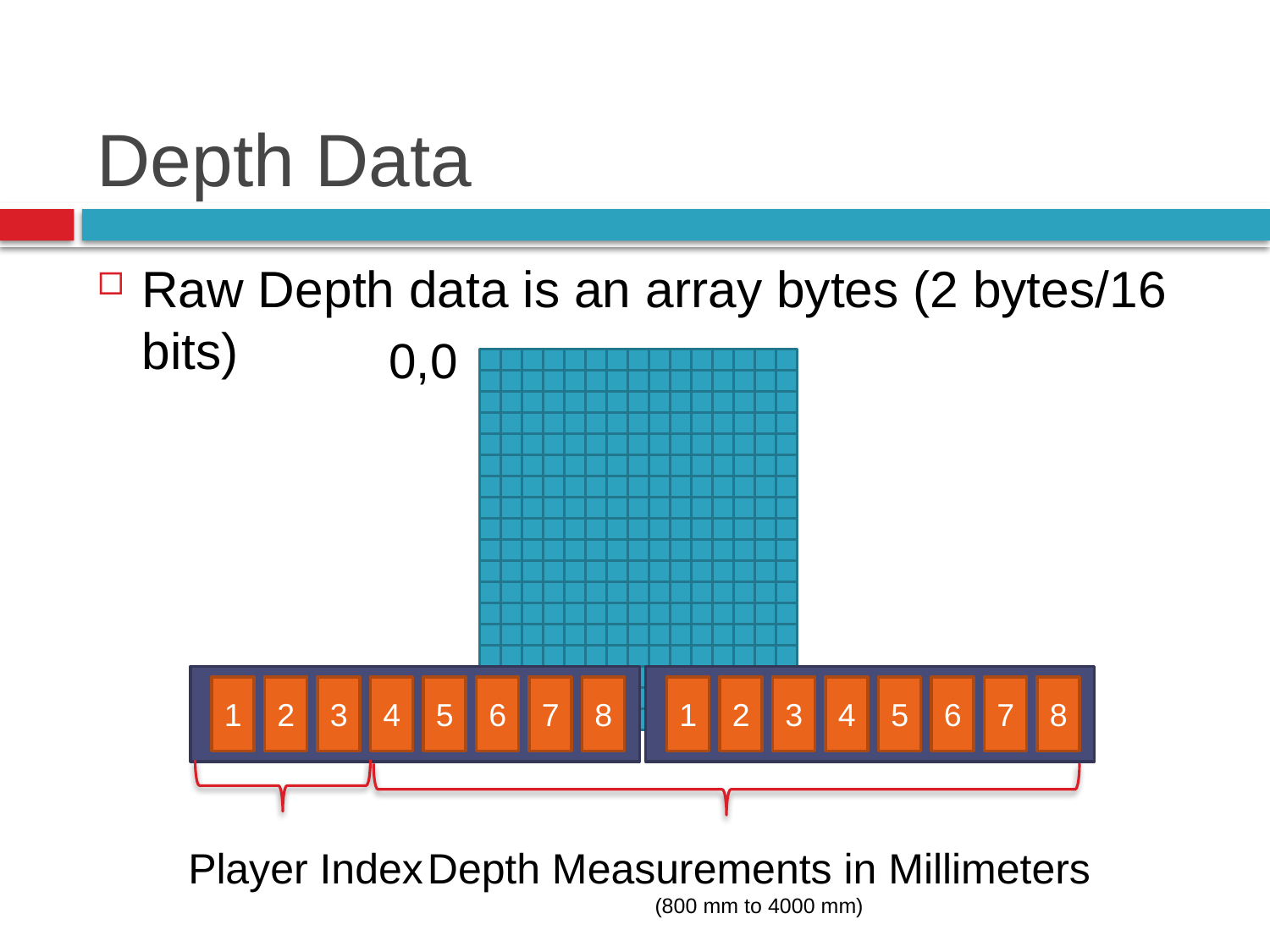

# Depth Data
Raw Depth data is an array bytes (2 bytes/16 bits)
0,0

1
2
3
4
5
6
7
8

1
2
3
4
5
6
7
8

Player Index
Depth Measurements in Millimeters
(800 mm to 4000 mm)